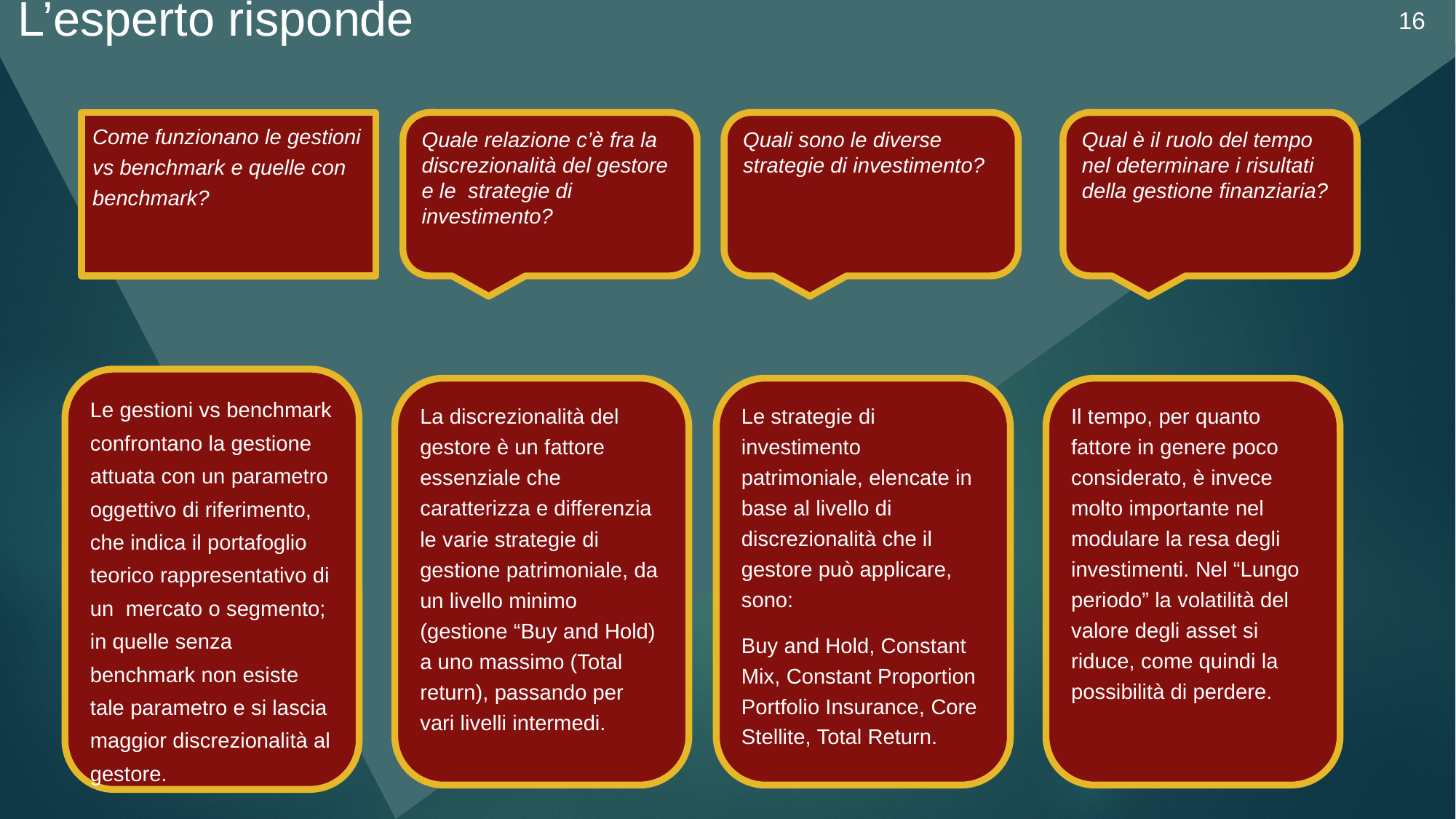

16
L’esperto risponde
Funzionamento
SVG, al clic sulle domande si aprono i box di risposta.

Come funzionano le gestioni vs benchmark e quelle con benchmark?
Quale relazione c’è fra la discrezionalità del gestore e le  strategie di investimento?
Quali sono le diverse strategie di investimento?
Qual è il ruolo del tempo nel determinare i risultati della gestione finanziaria?
Le gestioni vs benchmark confrontano la gestione attuata con un parametro oggettivo di riferimento, che indica il portafoglio teorico rappresentativo di un  mercato o segmento; in quelle senza benchmark non esiste tale parametro e si lascia maggior discrezionalità al gestore.
La discrezionalità del gestore è un fattore essenziale che caratterizza e differenzia le varie strategie di gestione patrimoniale, da un livello minimo (gestione “Buy and Hold) a uno massimo (Total return), passando per vari livelli intermedi.
Le strategie di investimento patrimoniale, elencate in base al livello di discrezionalità che il gestore può applicare, sono:
Buy and Hold, Constant Mix, Constant Proportion Portfolio Insurance, Core Stellite, Total Return.
Il tempo, per quanto fattore in genere poco considerato, è invece molto importante nel modulare la resa degli investimenti. Nel “Lungo periodo” la volatilità del valore degli asset si riduce, come quindi la possibilità di perdere.